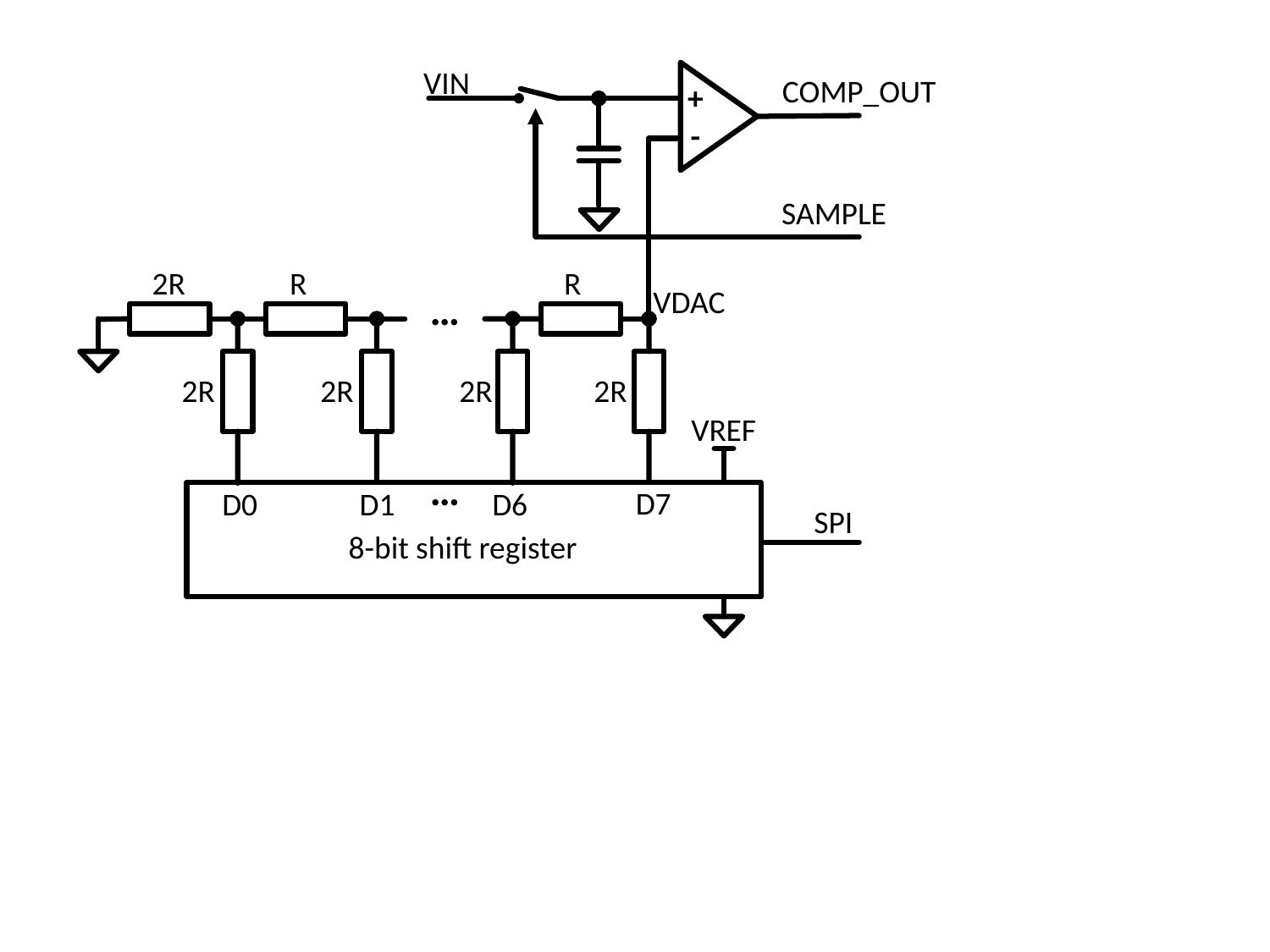

VIN
COMP_OUT
+
-

SAMPLE

2R
R
R
VDAC
…

2R
2R
2R
2R
VREF
…
D7
D0
D1
D6

SPI
8-bit shift register